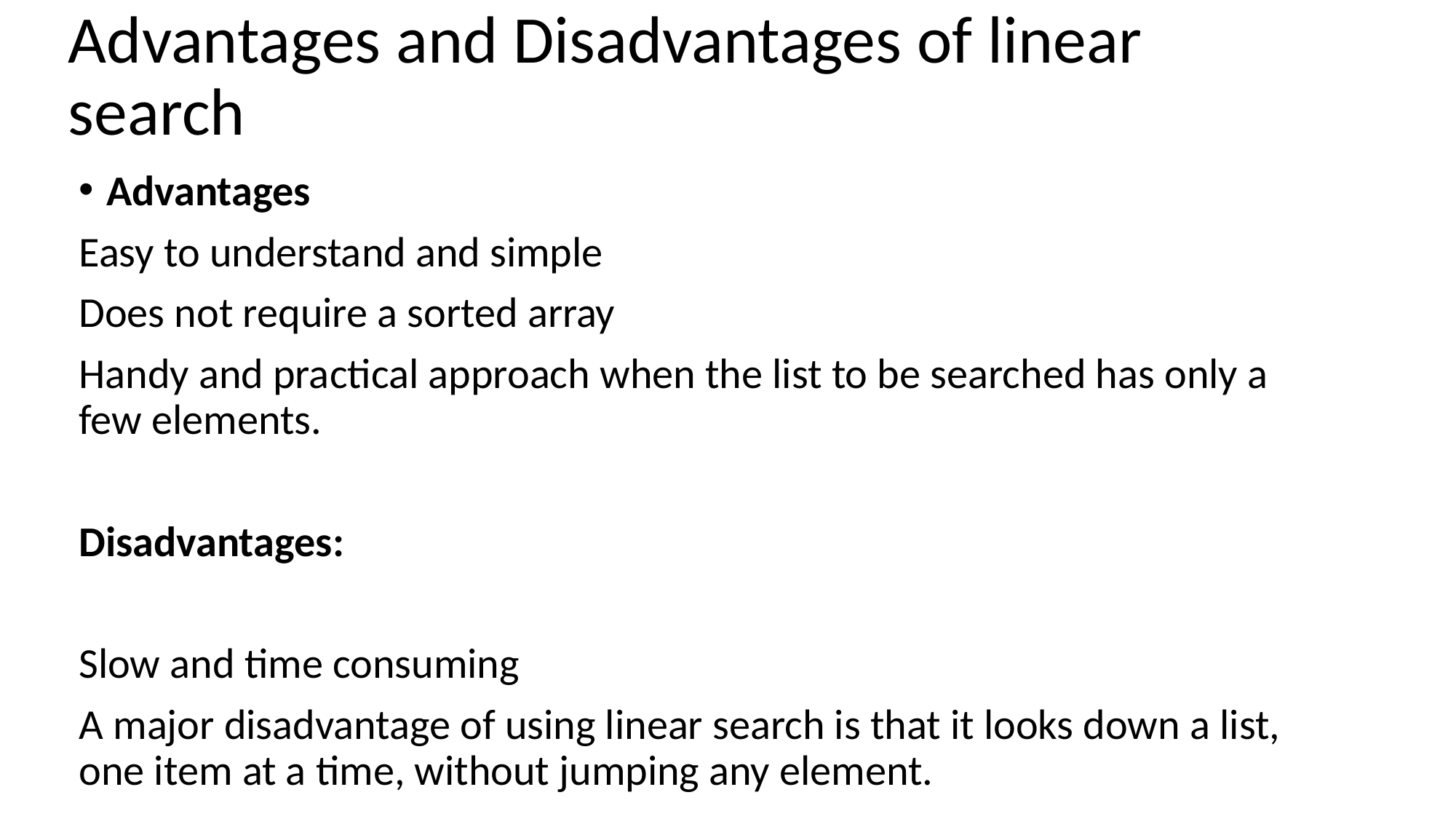

Advantages and Disadvantages of linear search
Advantages
Easy to understand and simple
Does not require a sorted array
Handy and practical approach when the list to be searched has only a few elements.

Disadvantages:

Slow and time consuming
A major disadvantage of using linear search is that it looks down a list, one item at a time, without jumping any element.